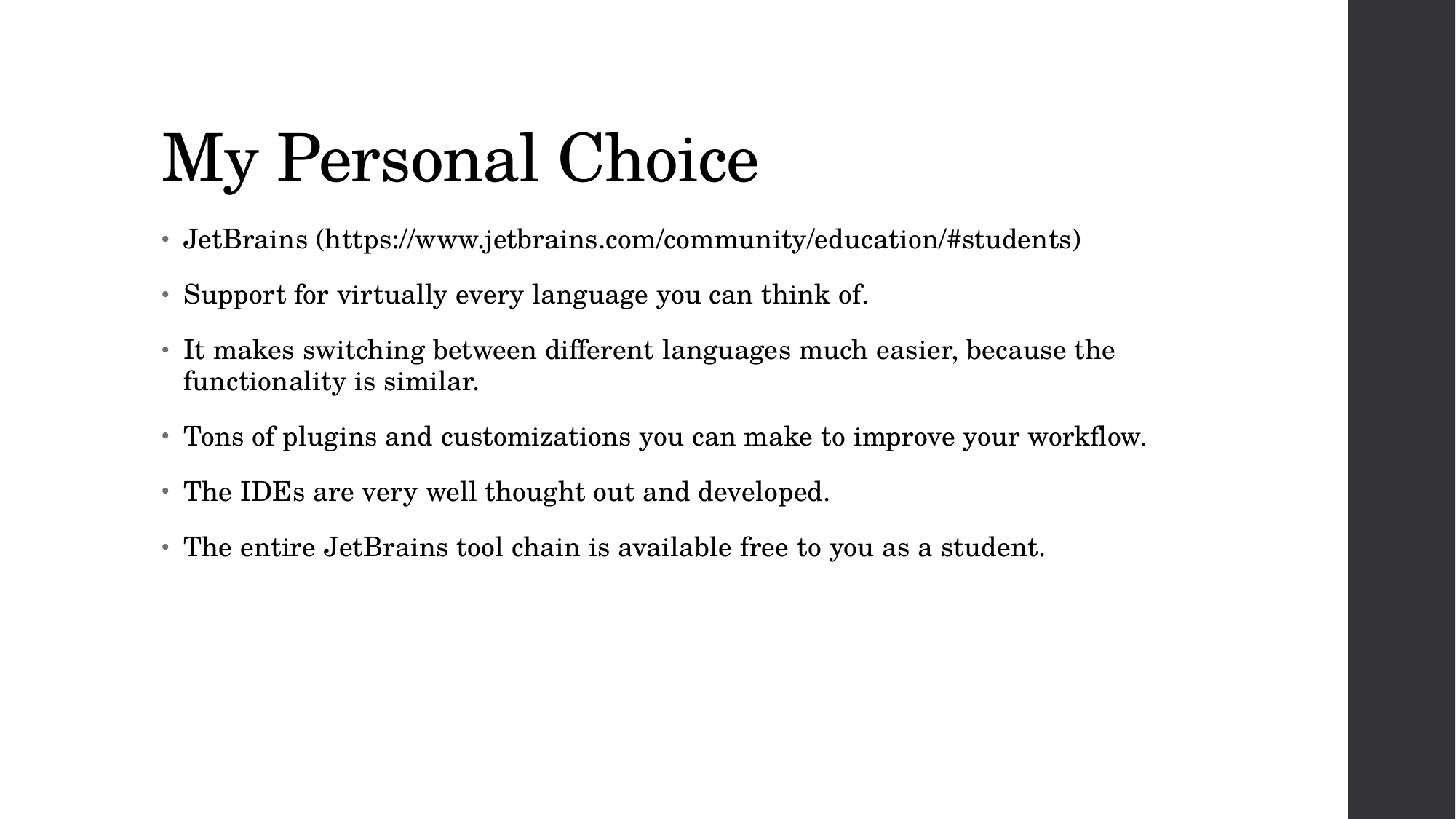

# My Personal Choice
JetBrains (https://www.jetbrains.com/community/education/#students)
Support for virtually every language you can think of.
It makes switching between different languages much easier, because the functionality is similar.
Tons of plugins and customizations you can make to improve your workflow.
The IDEs are very well thought out and developed.
The entire JetBrains tool chain is available free to you as a student.